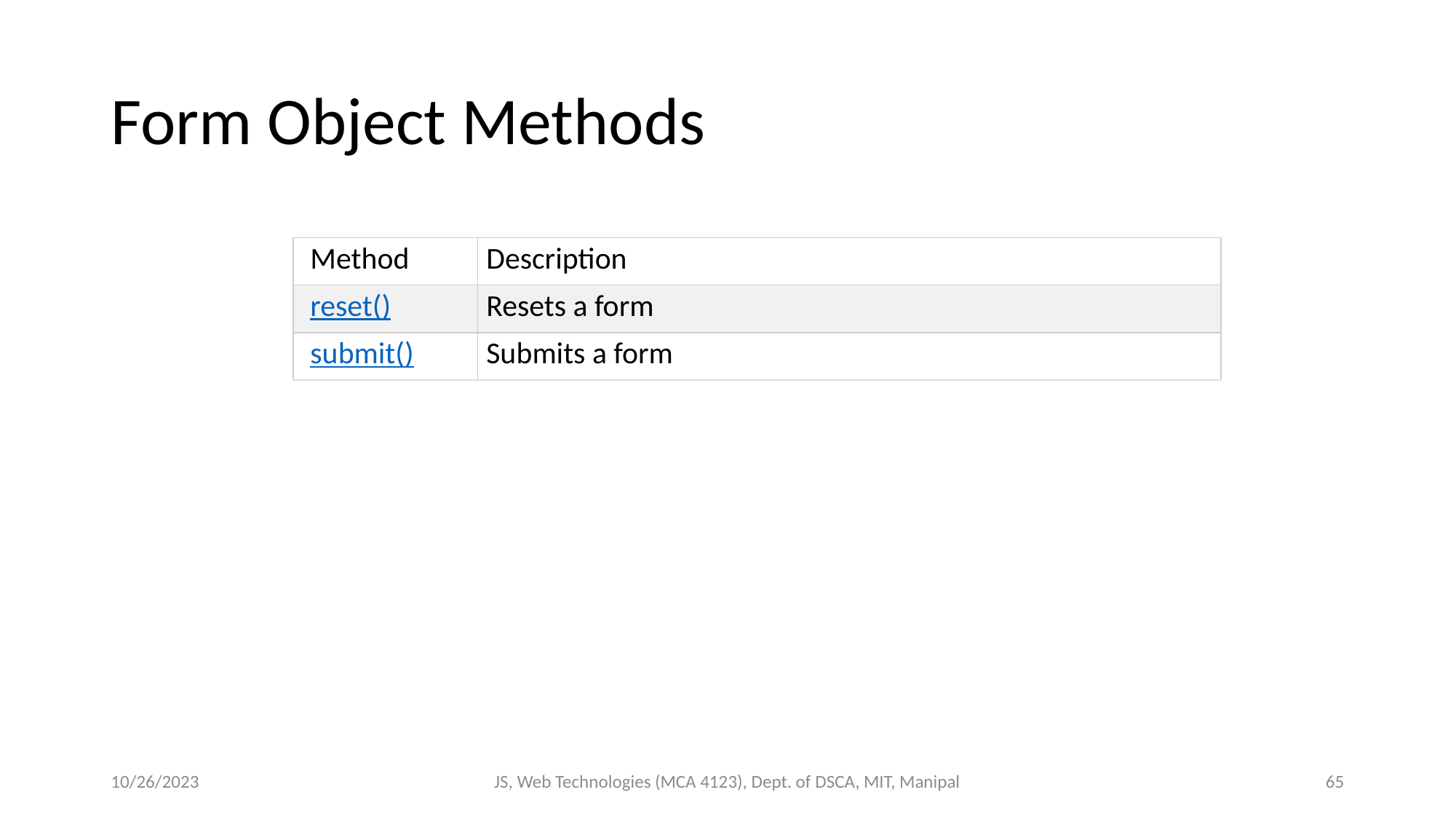

# Form Object Methods
| Method | Description |
| --- | --- |
| reset() | Resets a form |
| submit() | Submits a form |
10/26/2023
JS, Web Technologies (MCA 4123), Dept. of DSCA, MIT, Manipal
65